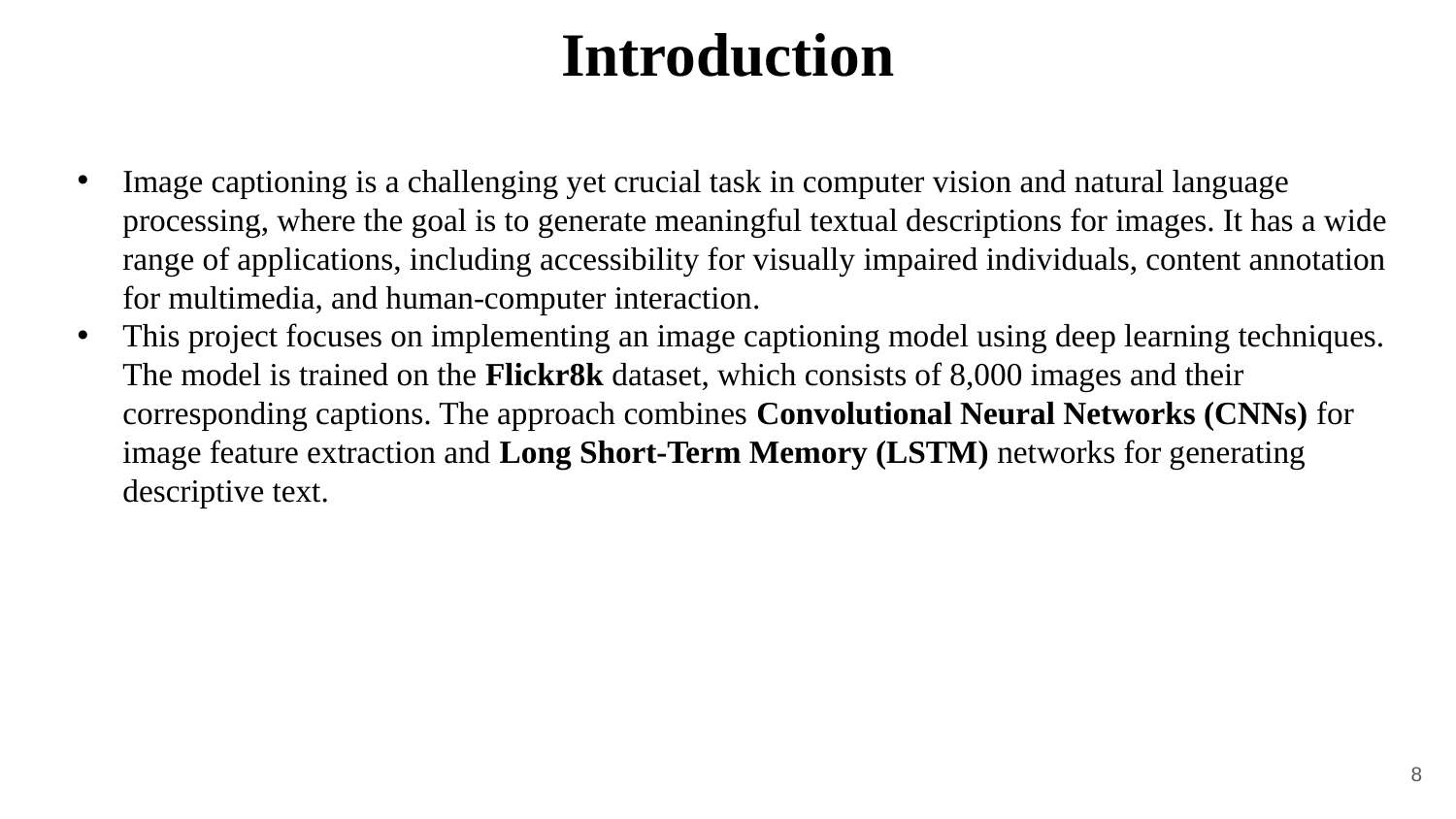

# Introduction
Image captioning is a challenging yet crucial task in computer vision and natural language processing, where the goal is to generate meaningful textual descriptions for images. It has a wide range of applications, including accessibility for visually impaired individuals, content annotation for multimedia, and human-computer interaction.
This project focuses on implementing an image captioning model using deep learning techniques. The model is trained on the Flickr8k dataset, which consists of 8,000 images and their corresponding captions. The approach combines Convolutional Neural Networks (CNNs) for image feature extraction and Long Short-Term Memory (LSTM) networks for generating descriptive text.

8